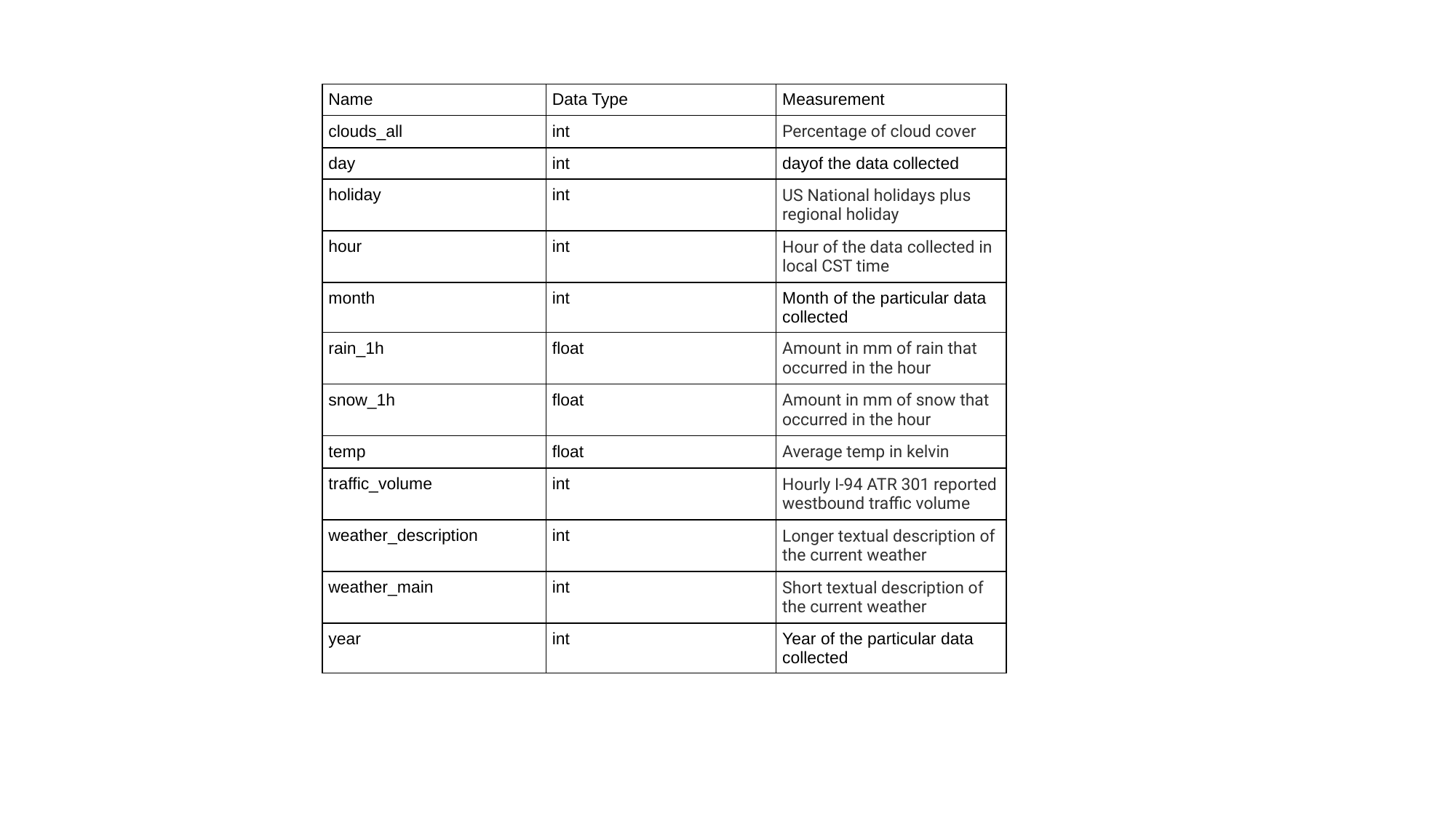

| Name | Data Type | Measurement |
| --- | --- | --- |
| clouds\_all | int | Percentage of cloud cover |
| day | int | dayof the data collected |
| holiday | int | US National holidays plus regional holiday |
| hour | int | Hour of the data collected in local CST time |
| month | int | Month of the particular data collected |
| rain\_1h | float | Amount in mm of rain that occurred in the hour |
| snow\_1h | float | Amount in mm of snow that occurred in the hour |
| temp | float | Average temp in kelvin |
| traffic\_volume | int | Hourly I-94 ATR 301 reported westbound traffic volume |
| weather\_description | int | Longer textual description of the current weather |
| weather\_main | int | Short textual description of the current weather |
| year | int | Year of the particular data collected |